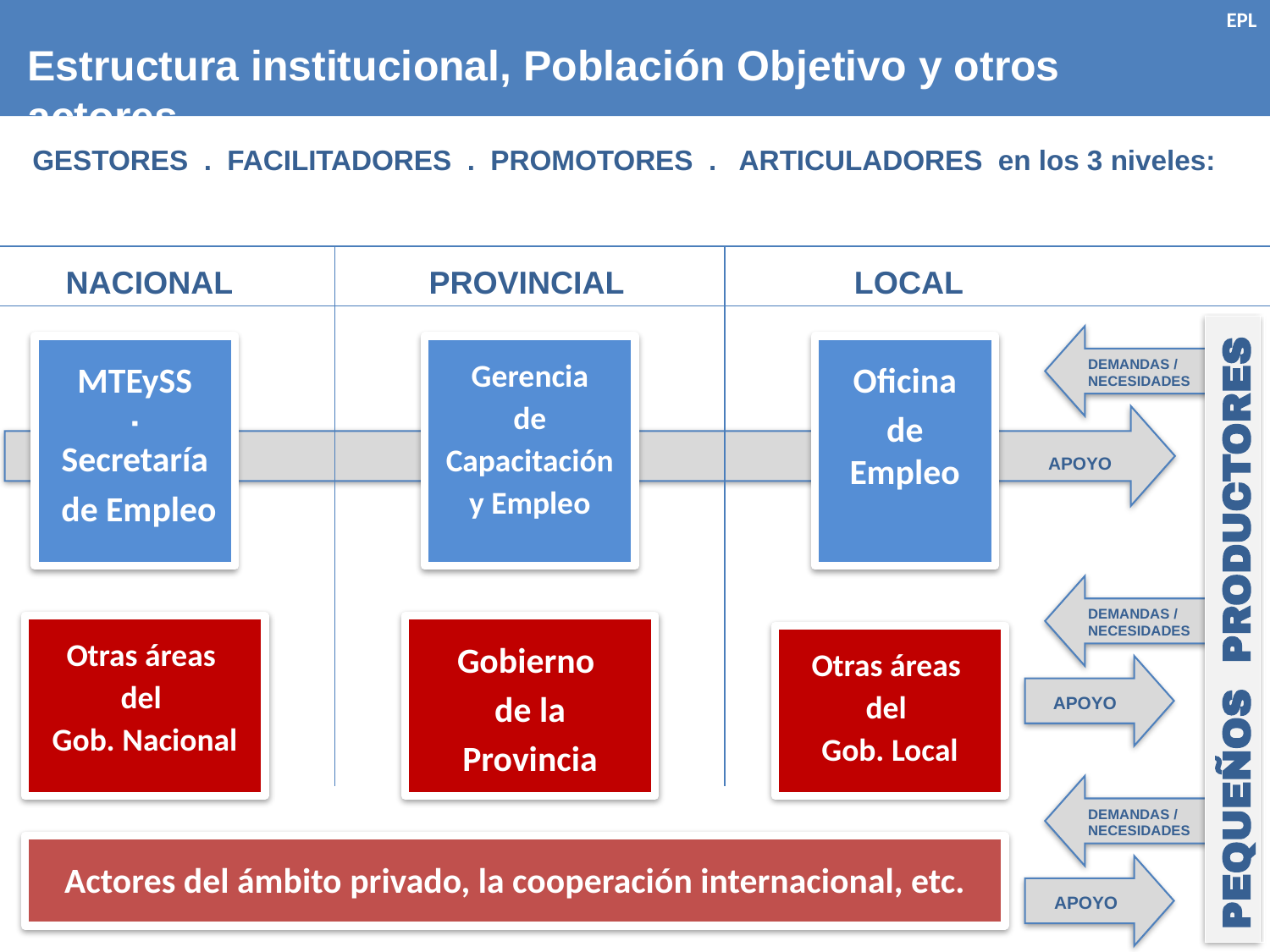

EPL
Estructura institucional, Población Objetivo y otros actores
GESTORES  .  FACILITADORES  .  PROMOTORES  .   ARTICULADORES  en los 3 niveles:
      NACIONAL          	    PROVINCIAL		         LOCAL

PEQUEÑOS  PRODUCTORES

DEMANDAS /
NECESIDADES

MTEySS
.
Secretaría
 de Empleo

Gerencia
de
Capacitación
y Empleo

Oficina
de Empleo

APOYO

DEMANDAS /
NECESIDADES

Otras áreas
del
Gob. Nacional

Gobierno
de la
Provincia

Otras áreas
del
Gob. Local

APOYO

DEMANDAS /
NECESIDADES

Actores del ámbito privado, la cooperación internacional, etc.

APOYO